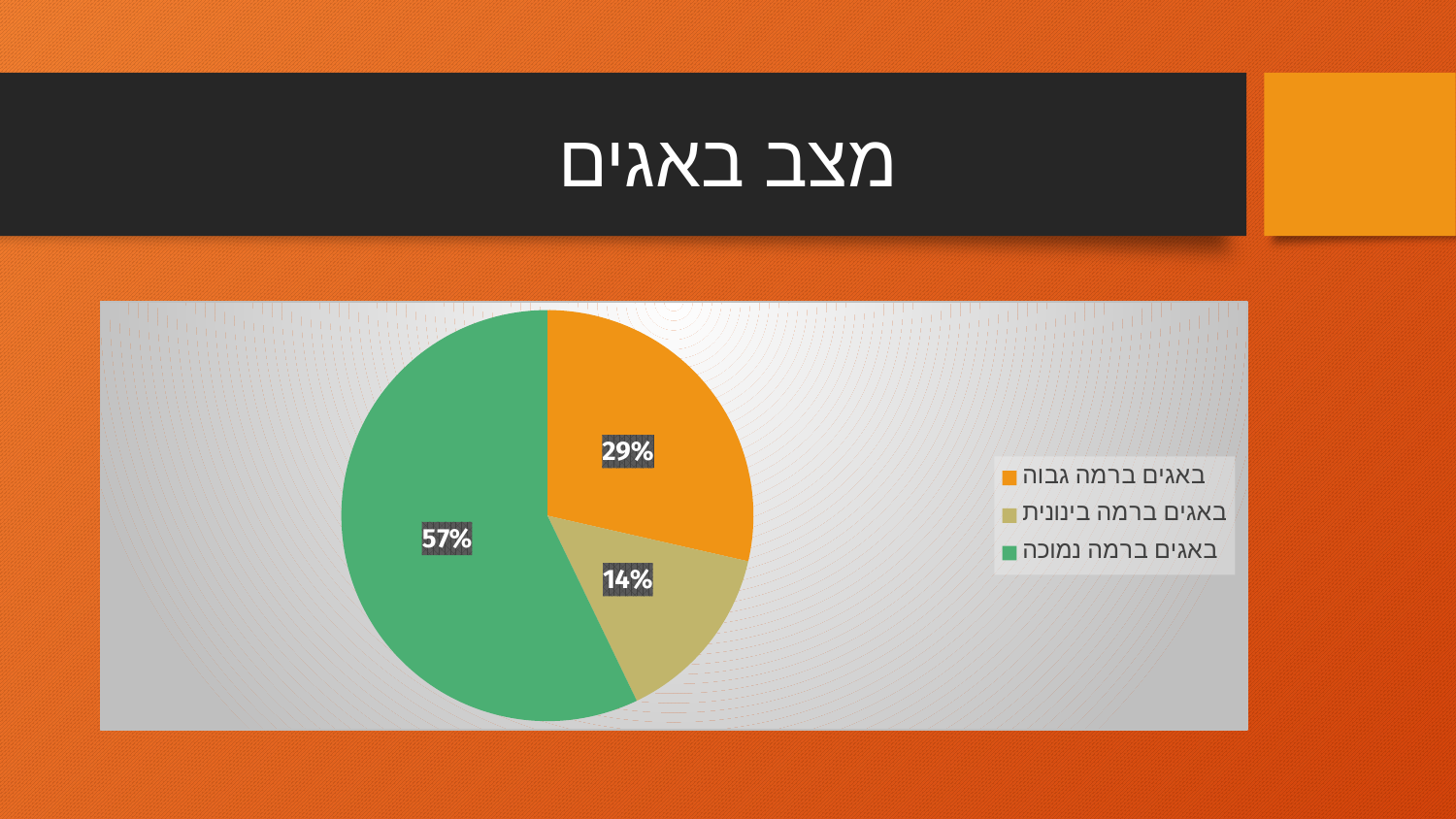

# מצב באגים

### Chart

| Category | כמות |
|---|---|
| באגים ברמה גבוה | 2.0 |
| באגים ברמה בינונית | 1.0 |
| באגים ברמה נמוכה | 4.0 |